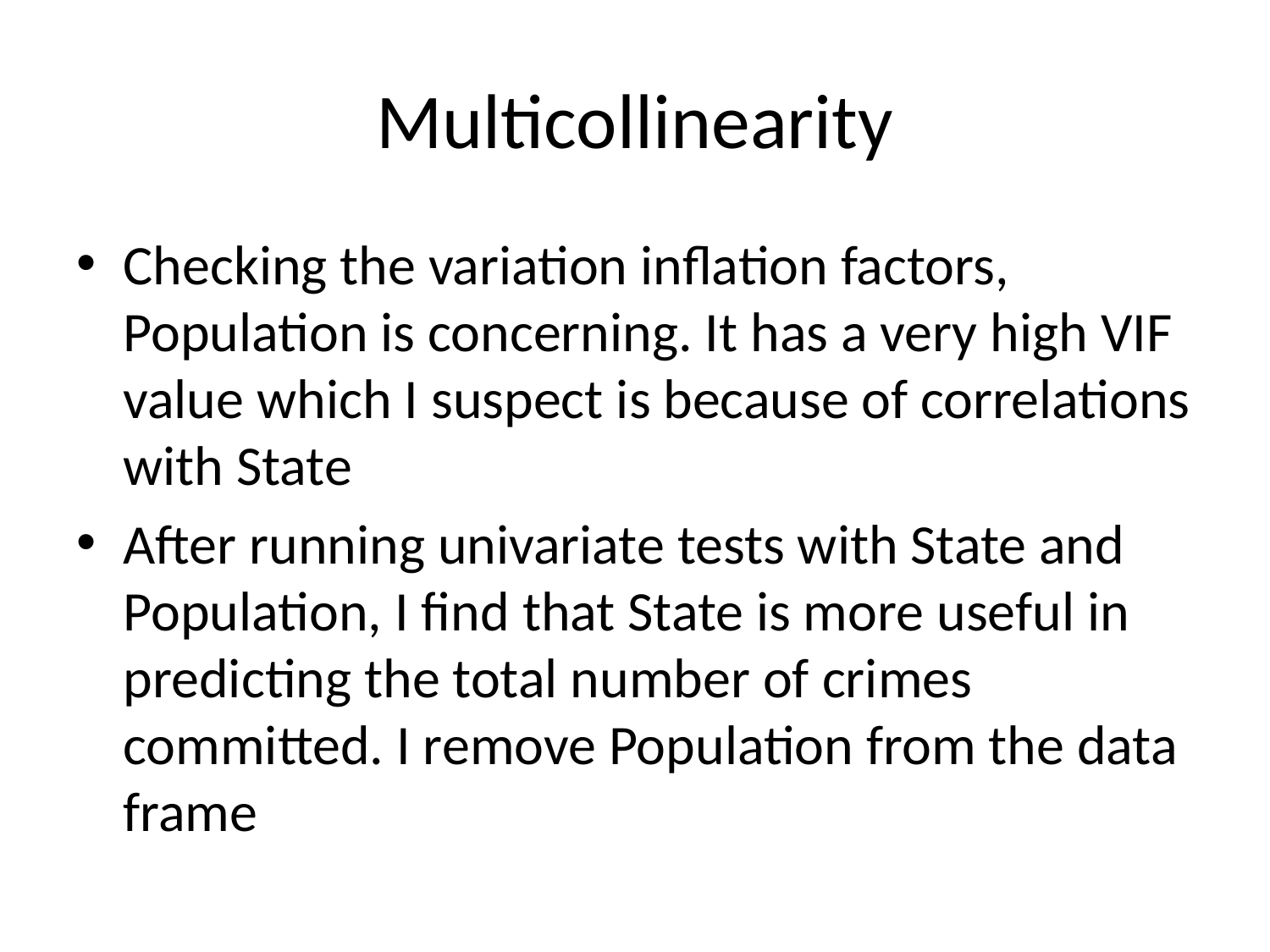

# Multicollinearity
Checking the variation inflation factors, Population is concerning. It has a very high VIF value which I suspect is because of correlations with State
After running univariate tests with State and Population, I find that State is more useful in predicting the total number of crimes committed. I remove Population from the data frame